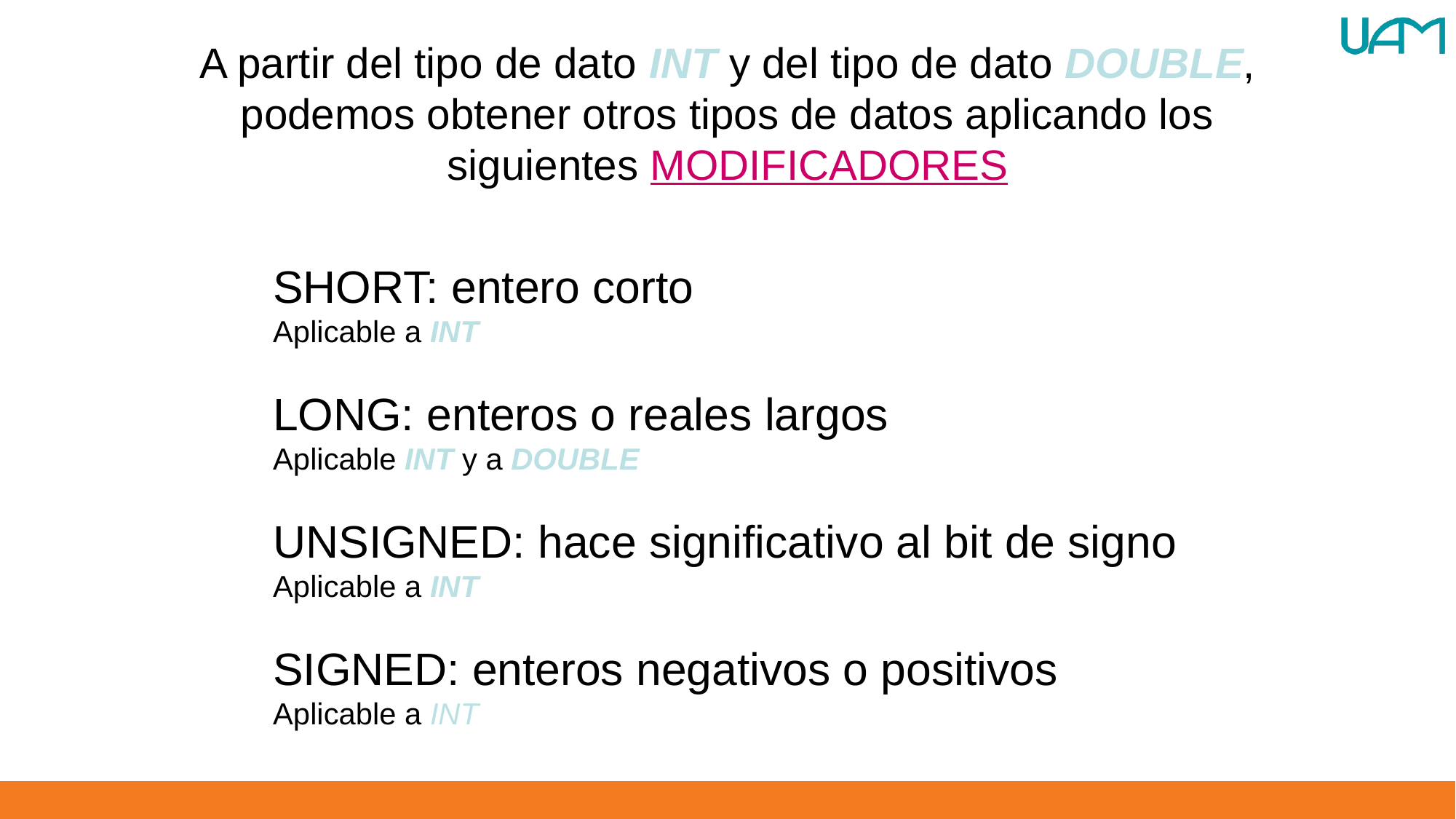

A partir del tipo de dato INT y del tipo de dato DOUBLE, podemos obtener otros tipos de datos aplicando los siguientes MODIFICADORES
SHORT: entero corto
Aplicable a INT

LONG: enteros o reales largos
Aplicable INT y a DOUBLE

UNSIGNED: hace significativo al bit de signo
Aplicable a INT

SIGNED: enteros negativos o positivos
Aplicable a INT